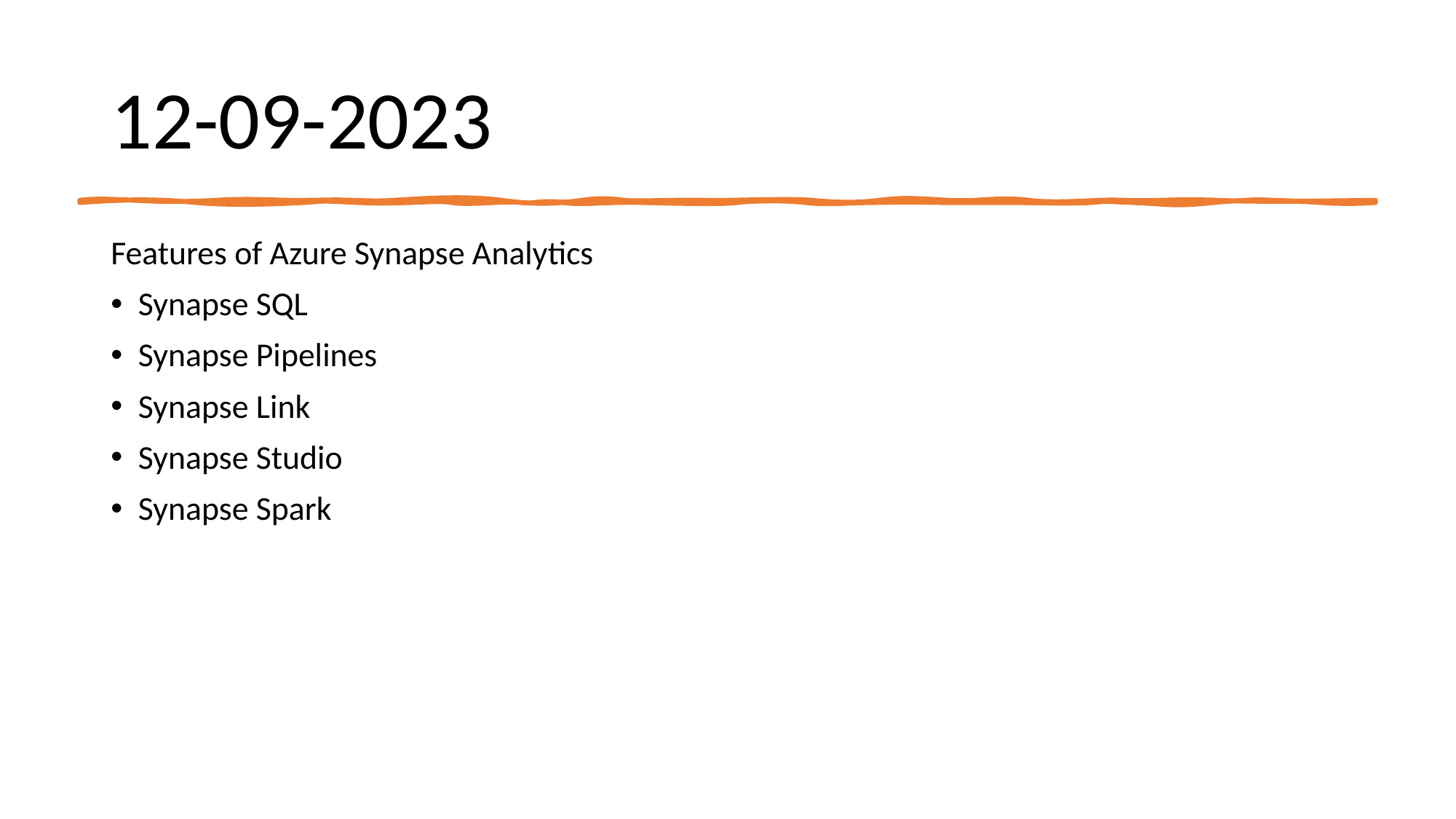

# 12-09-2023

Features of Azure Synapse Analytics
Synapse SQL
Synapse Pipelines
Synapse Link
Synapse Studio
Synapse Spark